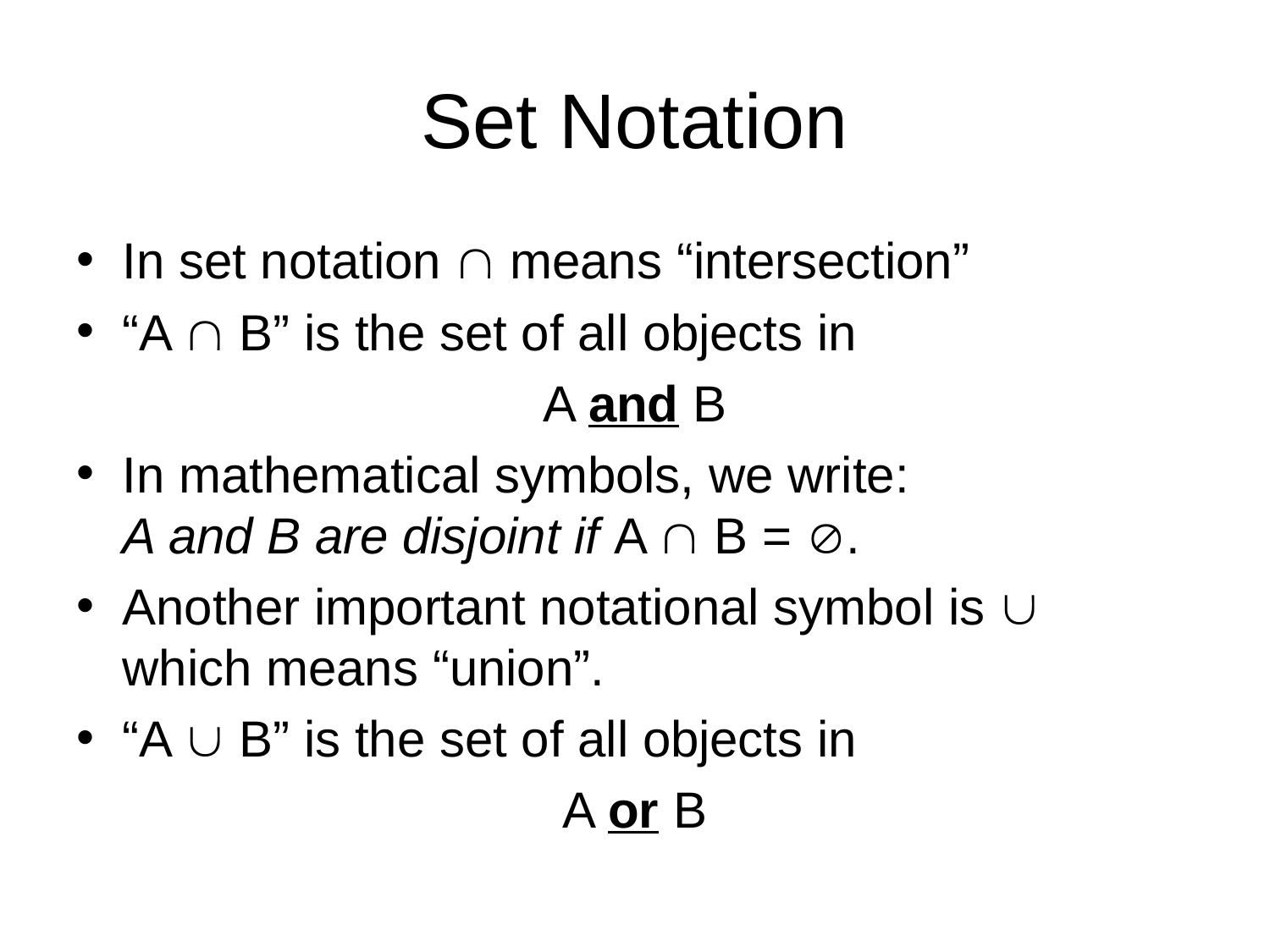

# Set Notation
In set notation ∩ means “intersection”
“A ∩ B” is the set of all objects in
A and B
In mathematical symbols, we write:
A and B are disjoint if A ∩ B = ∅.
Another important notational symbol is ∪  which means “union”.
“A ∪ B” is the set of all objects in
A or B